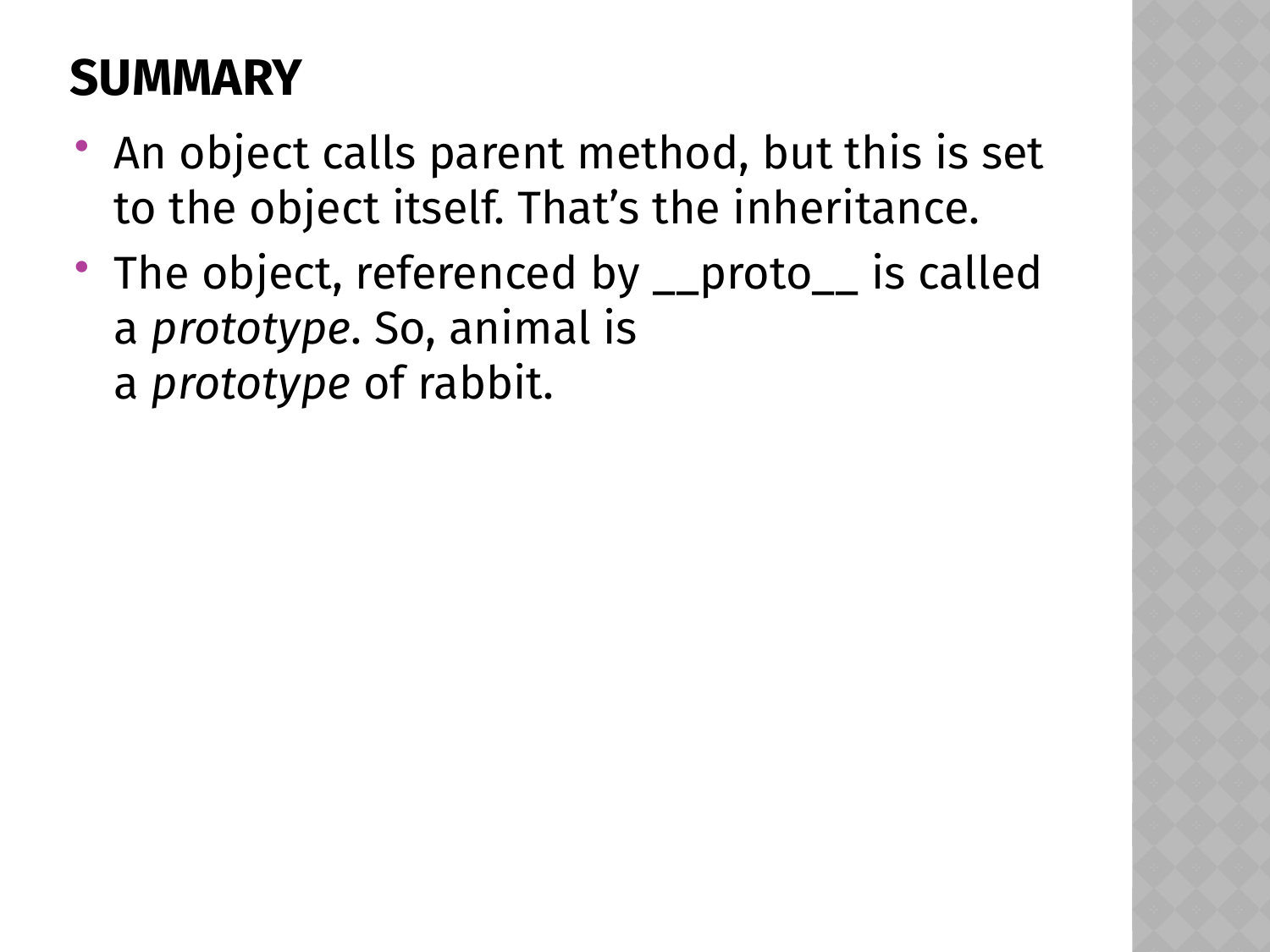

# Summary
An object calls parent method, but this is set to the object itself. That’s the inheritance.
The object, referenced by __proto__ is called a prototype. So, animal is a prototype of rabbit.